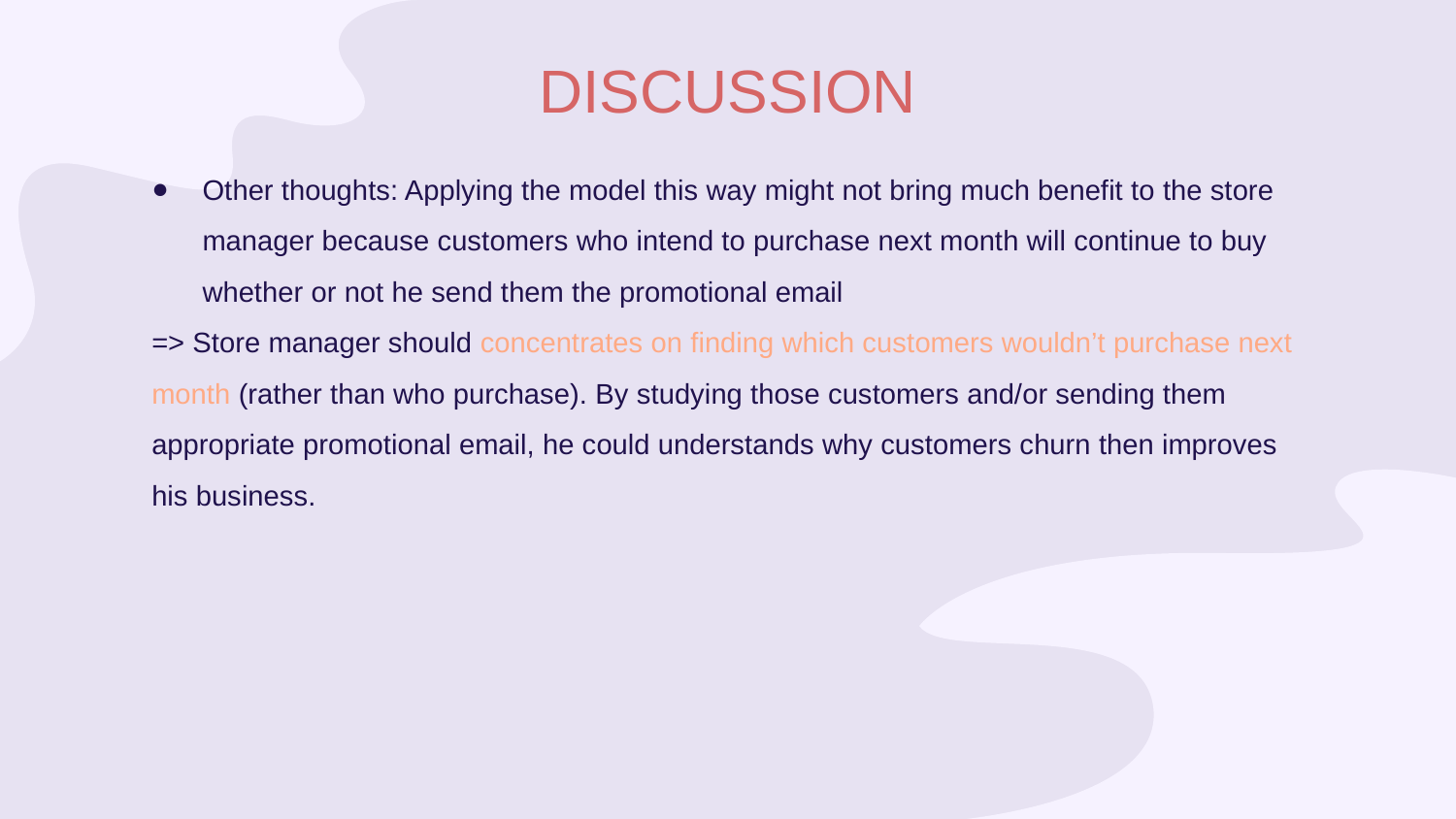

# DISCUSSION
Other thoughts: Applying the model this way might not bring much benefit to the store manager because customers who intend to purchase next month will continue to buy whether or not he send them the promotional email
=> Store manager should concentrates on finding which customers wouldn’t purchase next month (rather than who purchase). By studying those customers and/or sending them appropriate promotional email, he could understands why customers churn then improves his business.